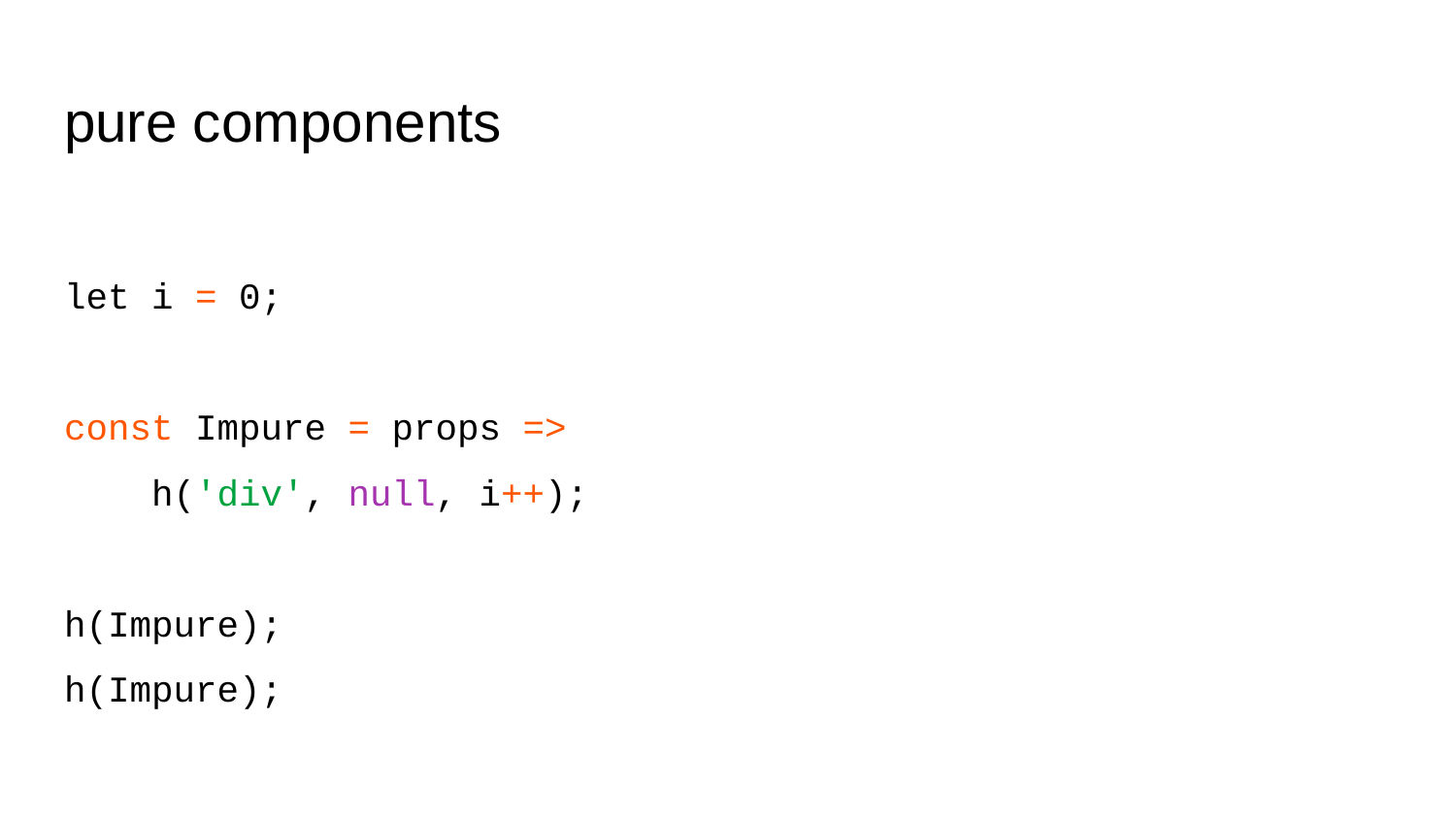

# pure components
let i = 0;
const Impure = props =>
    h('div', null, i++);
h(Impure);
h(Impure);